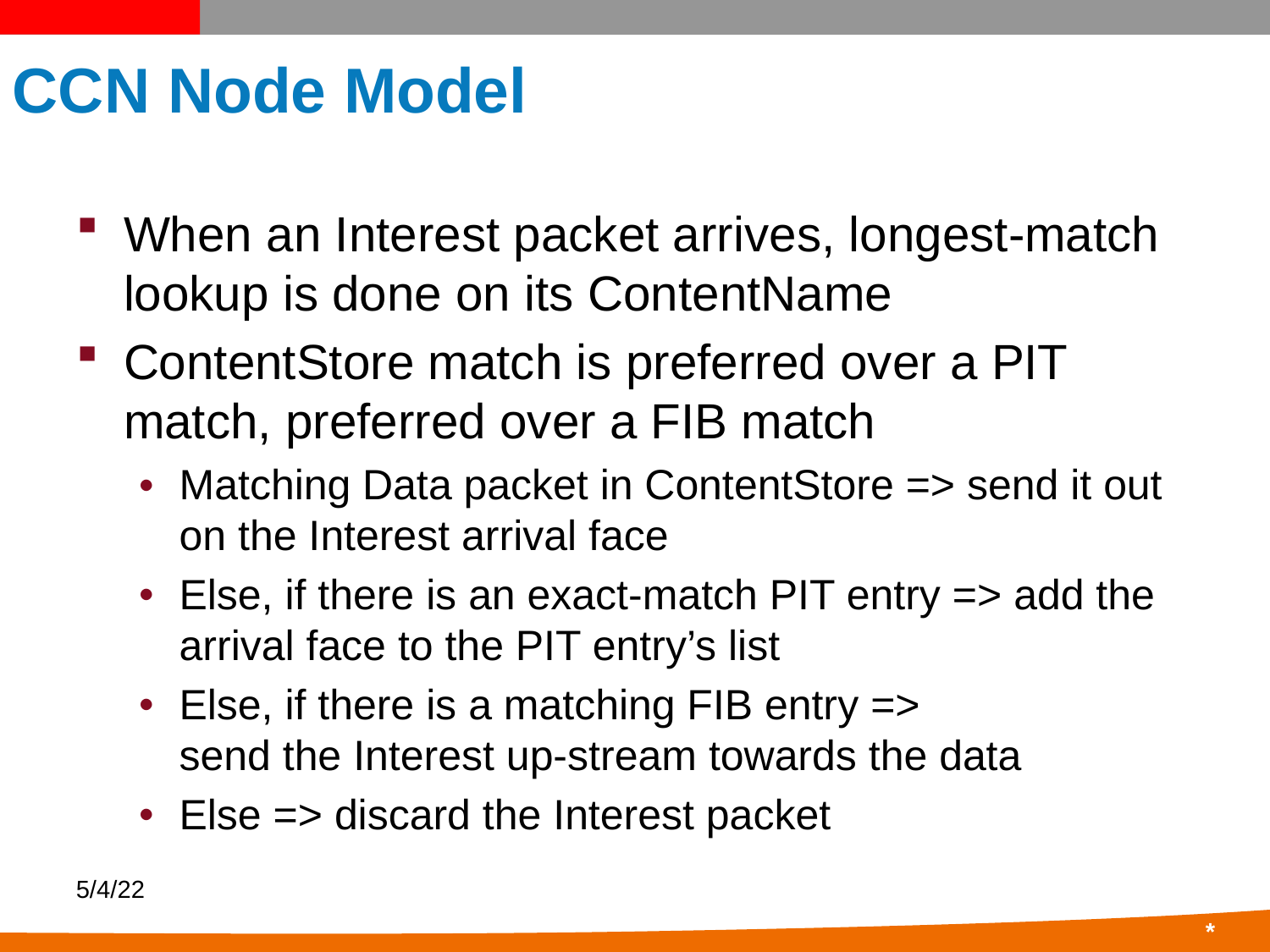

# CCN Node Model
When an Interest packet arrives, longest-match lookup is done on its ContentName
ContentStore match is preferred over a PIT match, preferred over a FIB match
Matching Data packet in ContentStore => send it out on the Interest arrival face
Else, if there is an exact-match PIT entry => add the arrival face to the PIT entry’s list
Else, if there is a matching FIB entry =>
send the Interest up-stream towards the data
Else => discard the Interest packet
5/4/22